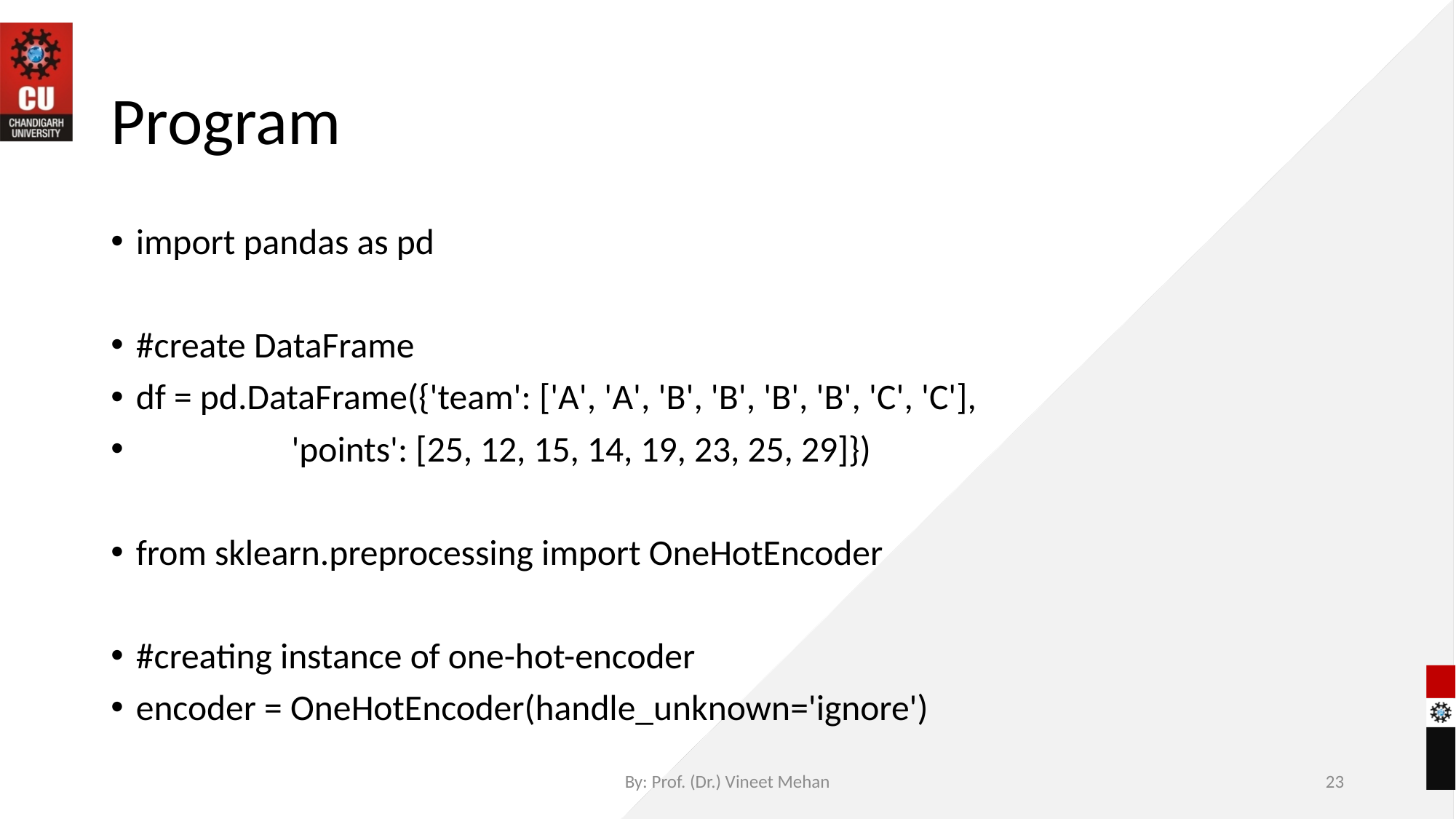

# Program
import pandas as pd

#create DataFrame
df = pd.DataFrame({'team': ['A', 'A', 'B', 'B', 'B', 'B', 'C', 'C'],
                   'points': [25, 12, 15, 14, 19, 23, 25, 29]})

from sklearn.preprocessing import OneHotEncoder

#creating instance of one-hot-encoder
encoder = OneHotEncoder(handle_unknown='ignore')
By: Prof. (Dr.) Vineet Mehan
23